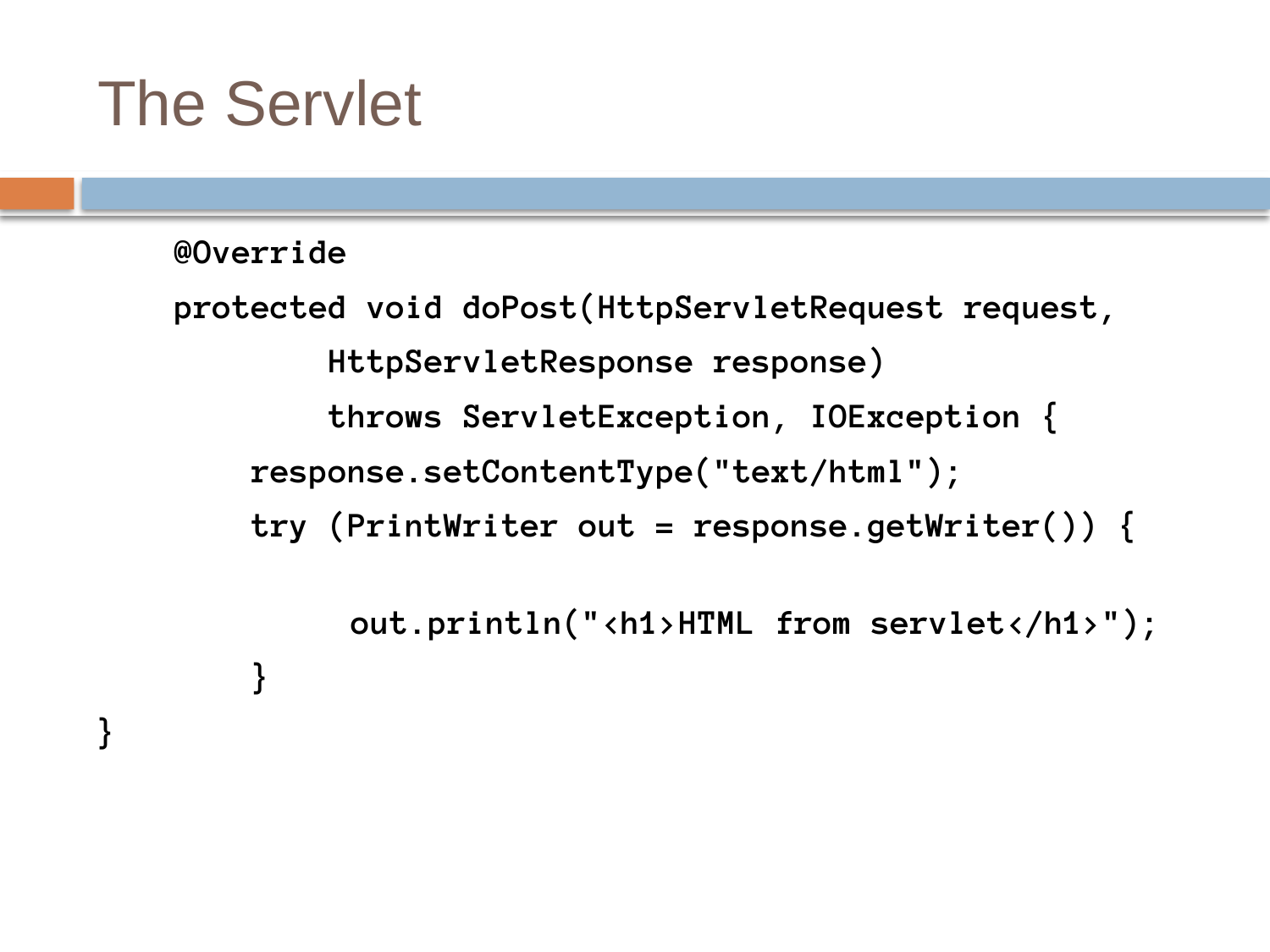

# The Servlet
    @Override
    protected void doPost(HttpServletRequest request,
            HttpServletResponse response)
            throws ServletException, IOException {
        response.setContentType("text/html");
        try (PrintWriter out = response.getWriter()) {
		out.println("<h1>HTML from servlet</h1>");
        }
}